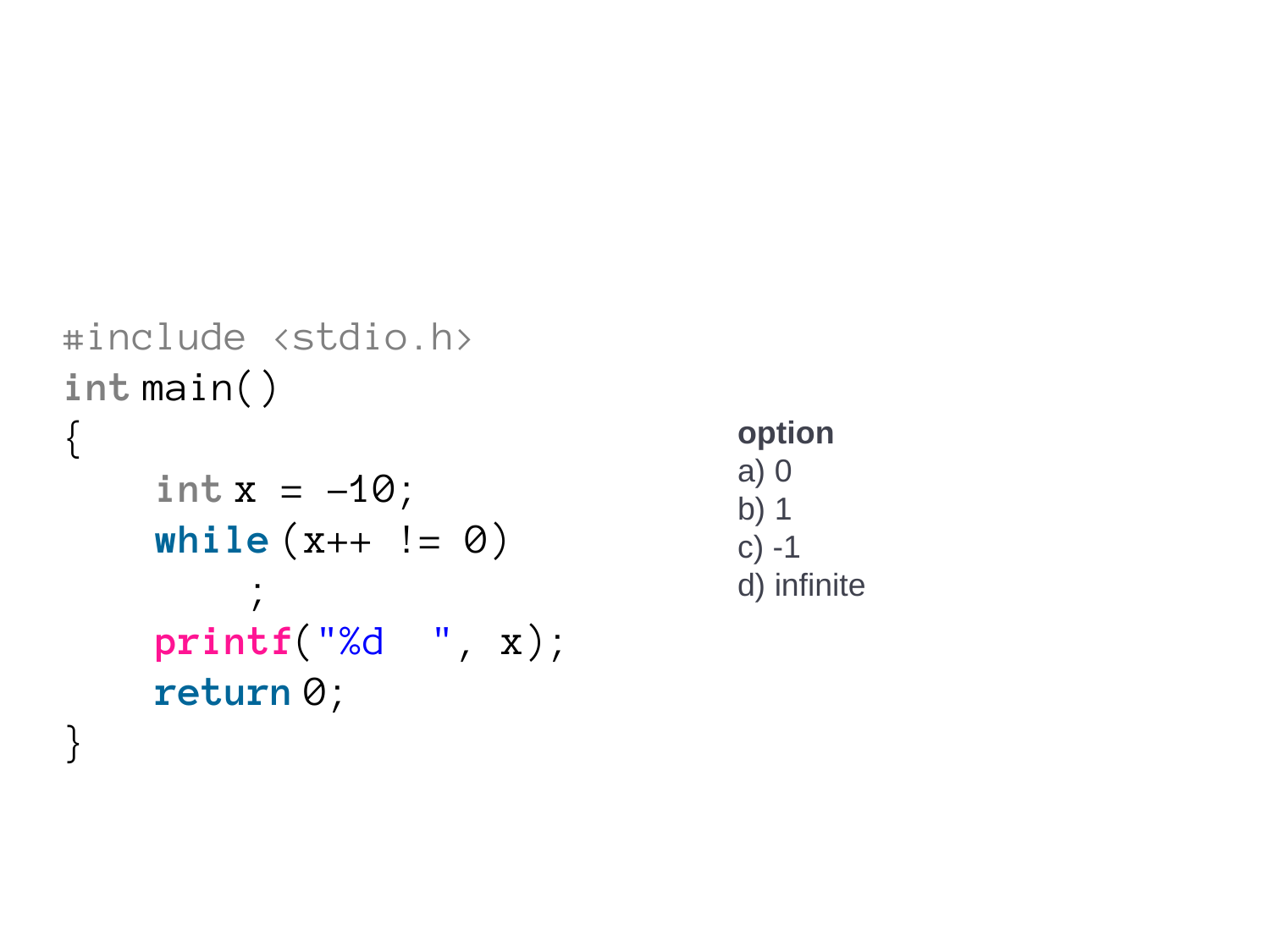

#
#include <stdio.h>
int main()
{
    int x = -10;
    while (x++ != 0)
        ;
    printf("%d  ", x);
    return 0;
}
option
a) 0
b) 1
c) -1
d) infinite